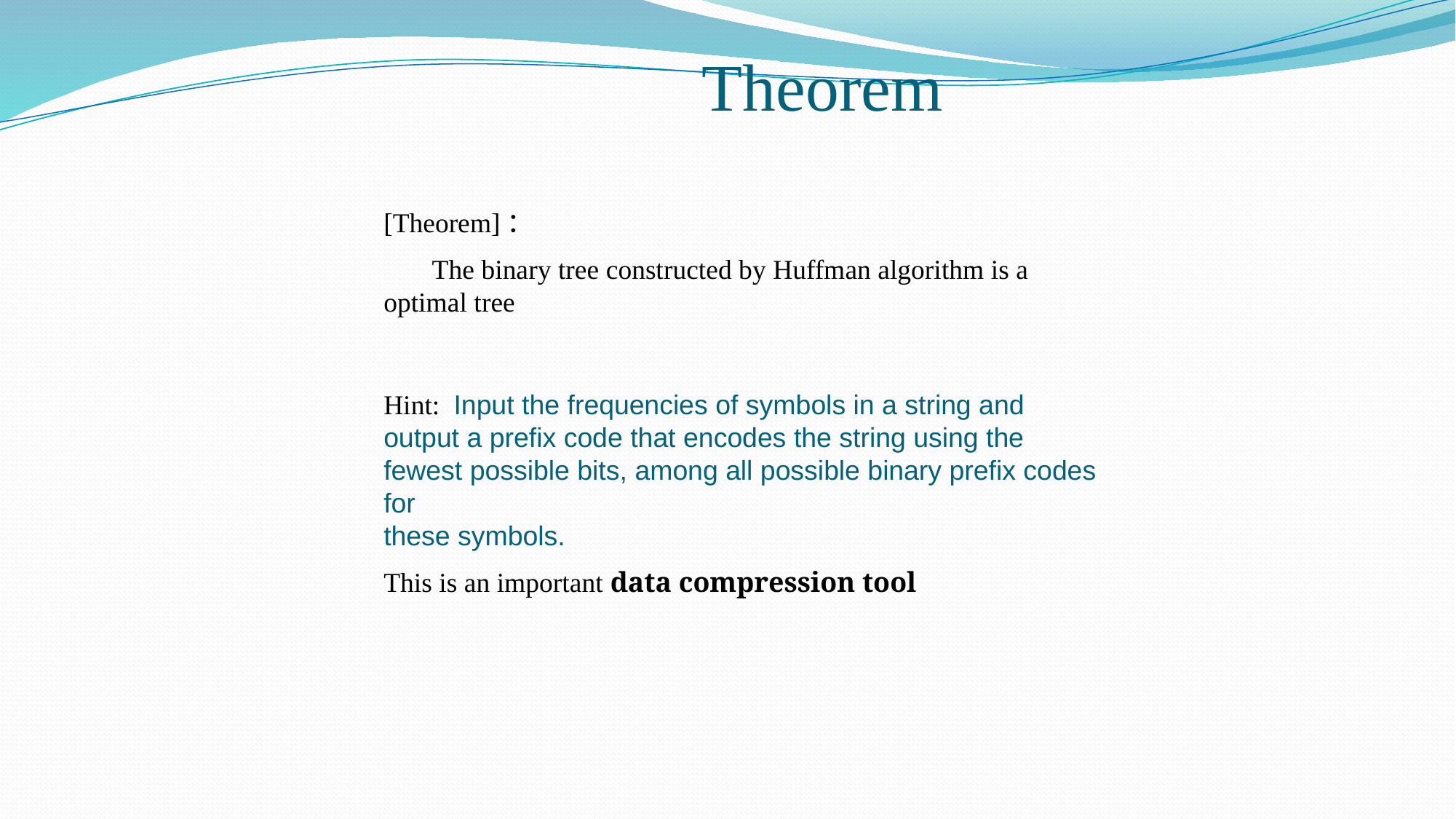

Theorem
[Theorem]：
       The binary tree constructed by Huffman algorithm is a optimal tree
Hint:  Input the frequencies of symbols in a string and output a prefix code that encodes the string using the fewest possible bits, among all possible binary prefix codes for
these symbols.
This is an important data compression tool